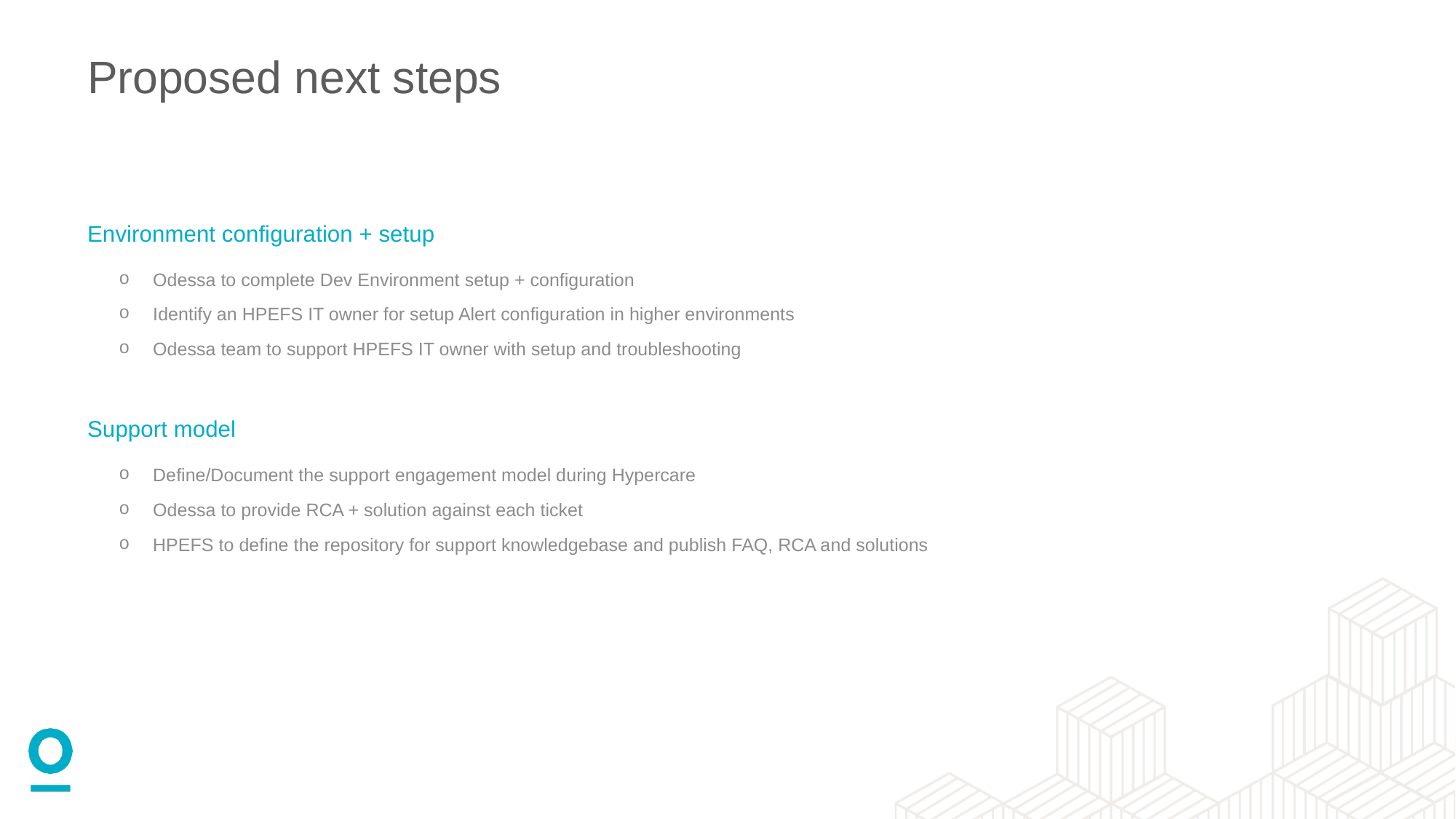

# Proposed next steps
Environment configuration + setup
Odessa to complete Dev Environment setup + configuration
Identify an HPEFS IT owner for setup Alert configuration in higher environments
Odessa team to support HPEFS IT owner with setup and troubleshooting

Support model
Define/Document the support engagement model during Hypercare
Odessa to provide RCA + solution against each ticket
HPEFS to define the repository for support knowledgebase and publish FAQ, RCA and solutions